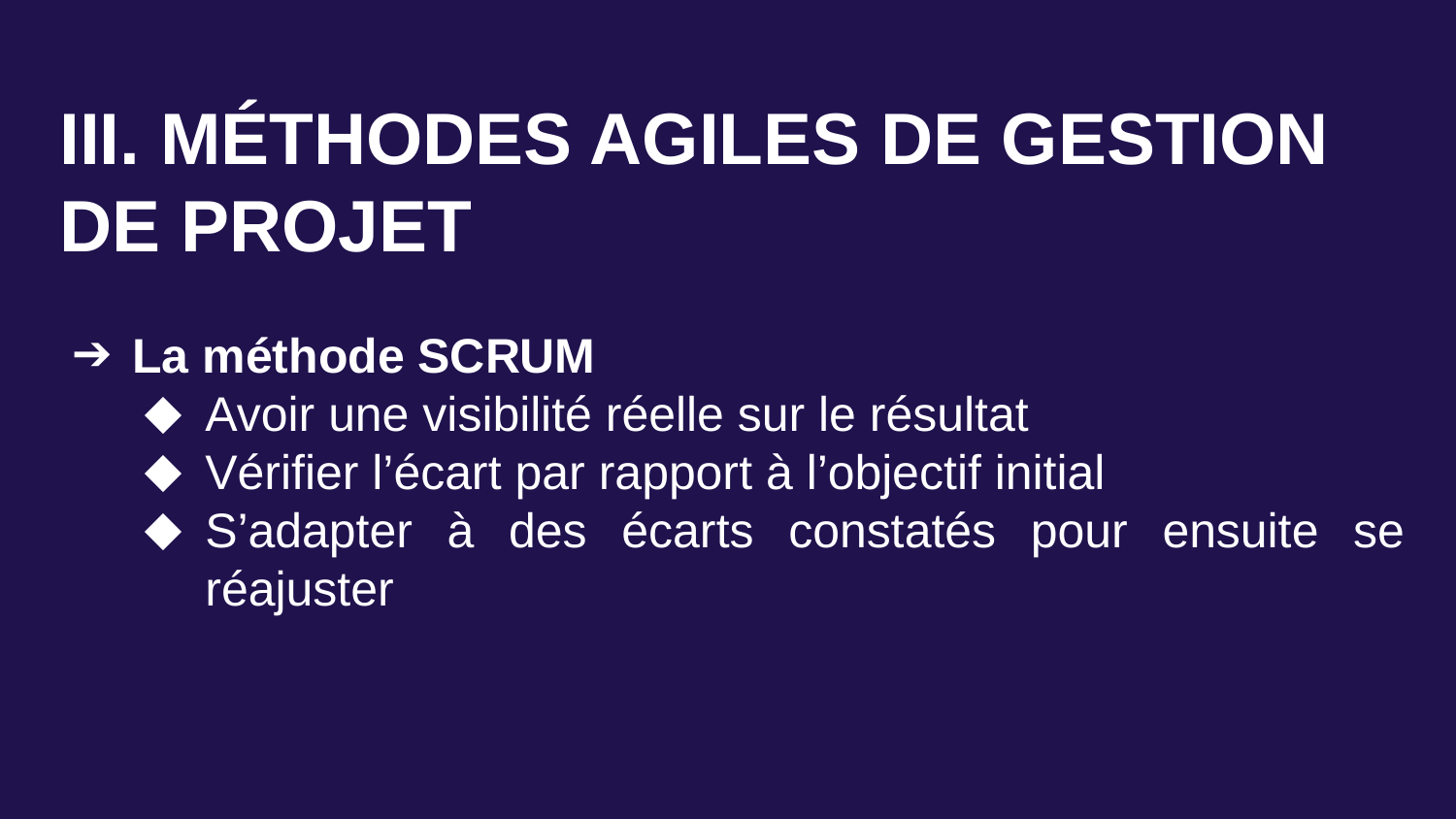

III. MÉTHODES AGILES DE GESTION DE PROJET

La méthode SCRUM
Avoir une visibilité réelle sur le résultat
Vérifier l’écart par rapport à l’objectif initial
S’adapter à des écarts constatés pour ensuite se réajuster